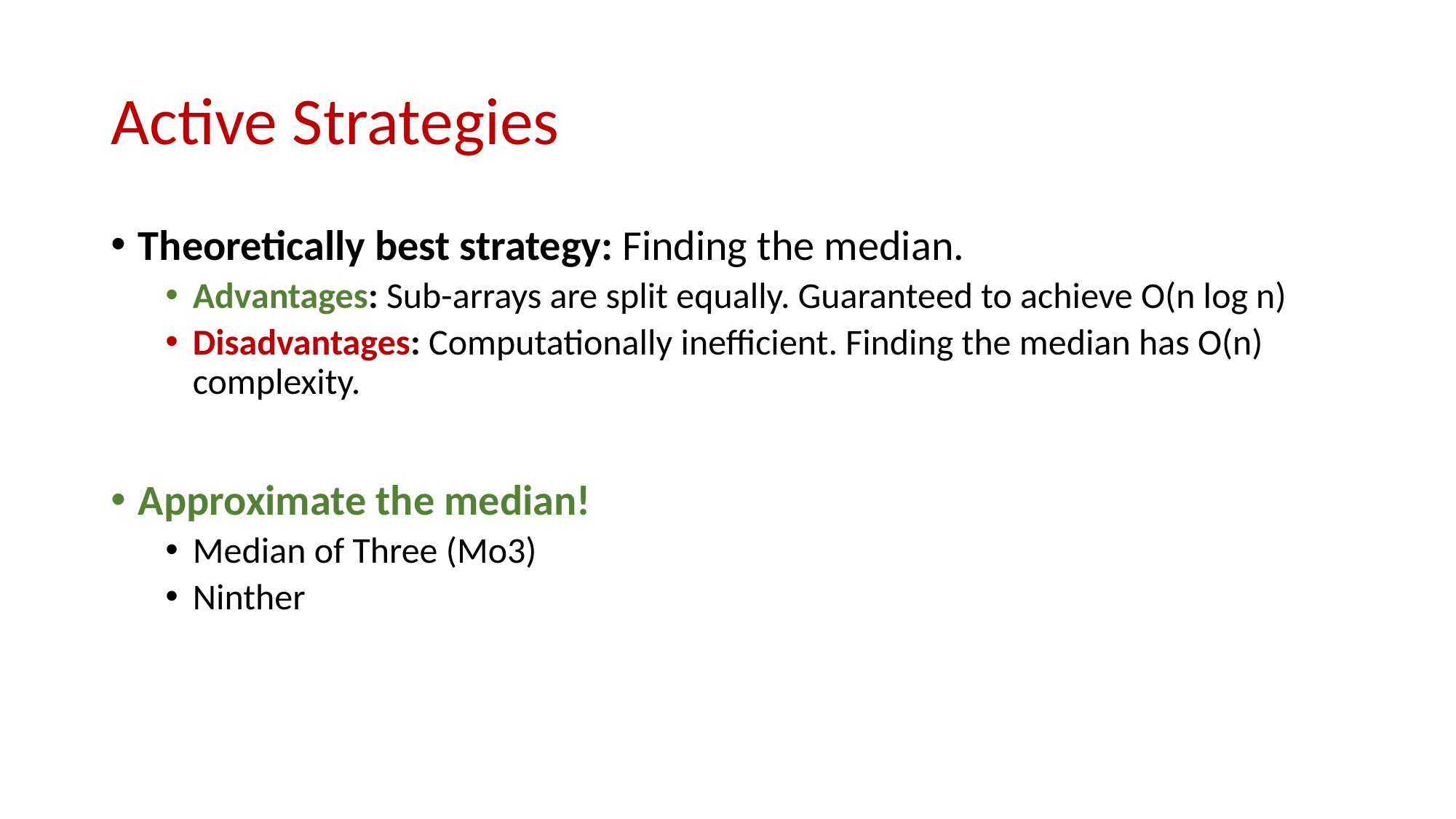

# Active Strategies
Theoretically best strategy: Finding the median.
Advantages: Sub-arrays are split equally. Guaranteed to achieve O(n log n)
Disadvantages: Computationally inefficient. Finding the median has O(n) complexity.

Approximate the median!
Median of Three (Mo3)
Ninther